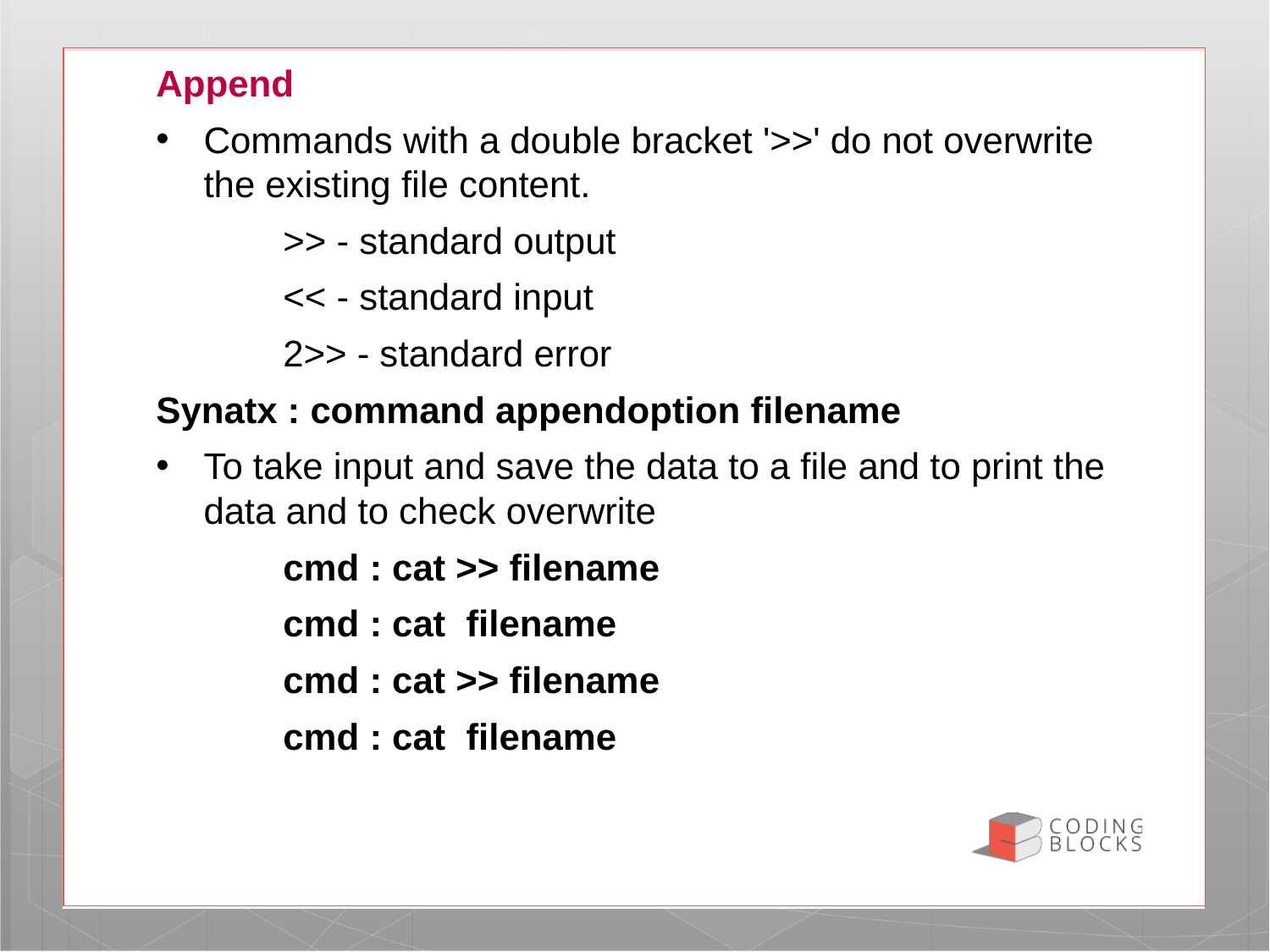

Append
Commands with a double bracket '>>' do not overwrite the existing file content.
	>> - standard output
	<< - standard input
	2>> - standard error
Synatx : command appendoption filename
To take input and save the data to a file and to print the data and to check overwrite
	cmd : cat >> filename
	cmd : cat  filename
	cmd : cat >> filename
	cmd : cat  filename